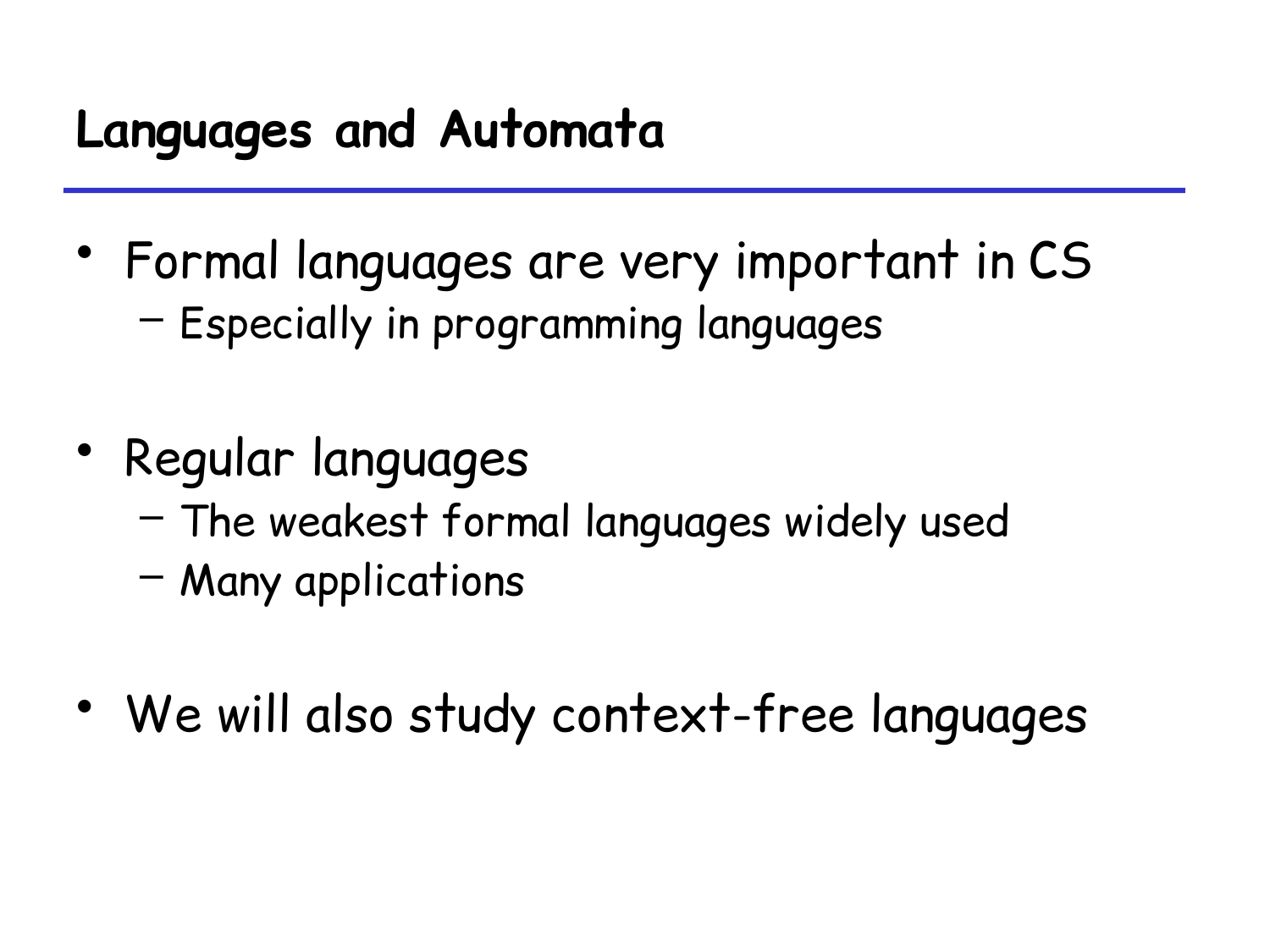

# Languages and Automata
Formal languages are very important in CS
Especially in programming languages

Regular languages
The weakest formal languages widely used
Many applications

We will also study context-free languages
4